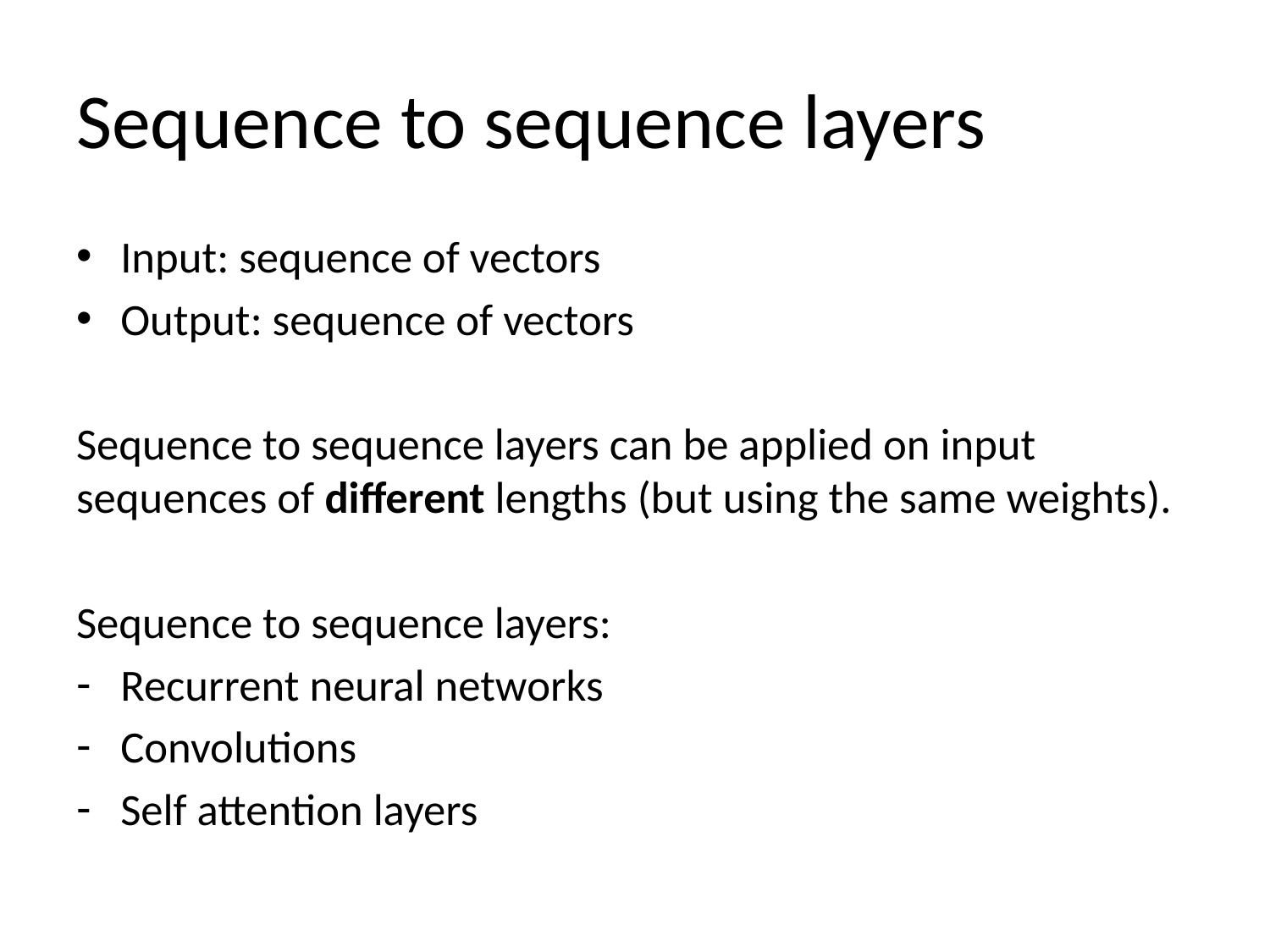

# Sequence to sequence layers
Input: sequence of vectors
Output: sequence of vectors

Sequence to sequence layers can be applied on input sequences of different lengths (but using the same weights).

Sequence to sequence layers:
Recurrent neural networks
Convolutions
Self attention layers